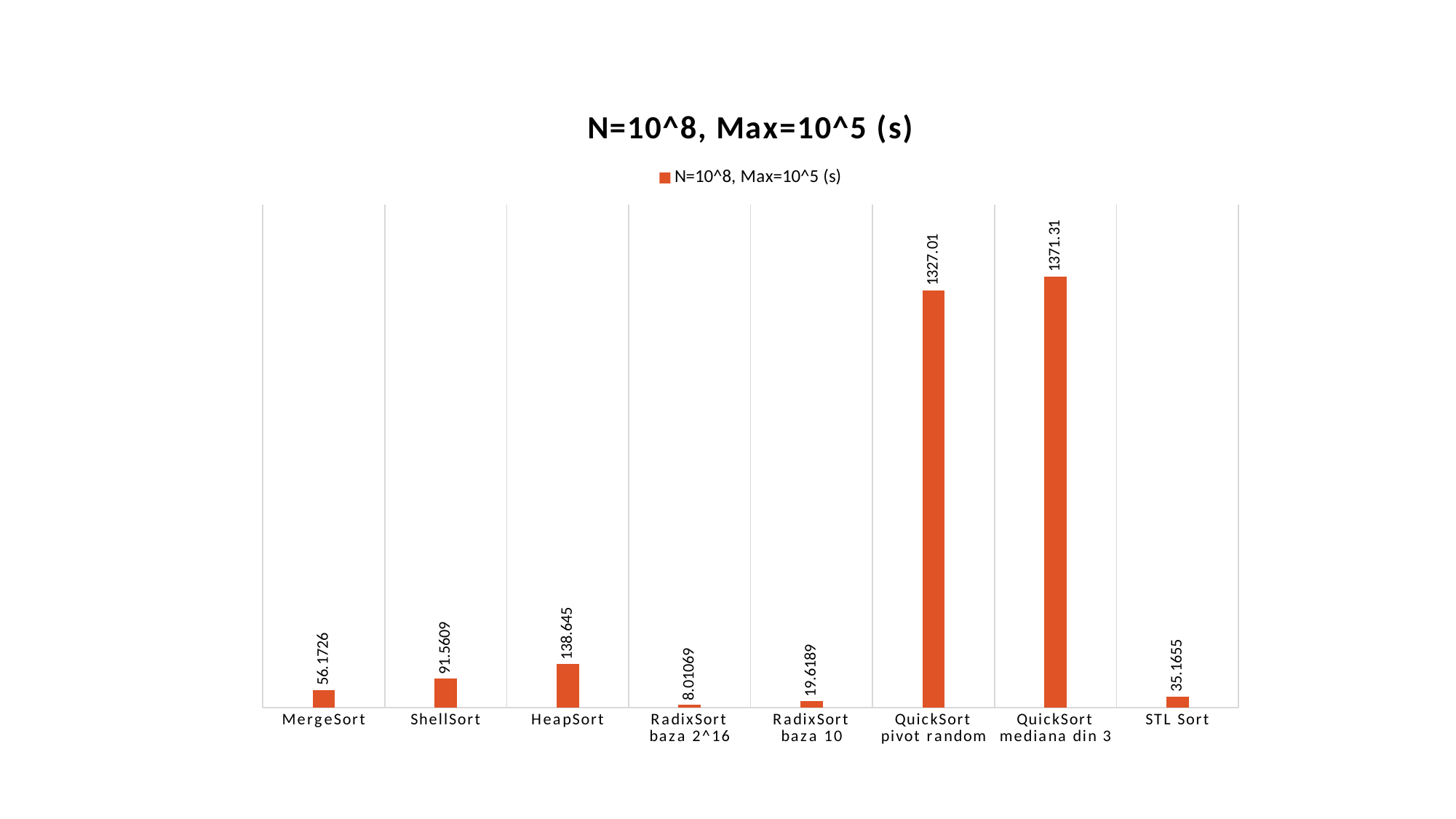

### Chart:

| Category | N=10^8, Max=10^5 (s) |
|---|---|
| MergeSort | 56.1726 |
| ShellSort | 91.5609 |
| HeapSort | 138.645 |
| RadixSort baza 2^16 | 8.01069 |
| RadixSort baza 10 | 19.6189 |
| QuickSort pivot random | 1327.01 |
| QuickSort mediana din 3 | 1371.31 |
| STL Sort | 35.1655 |